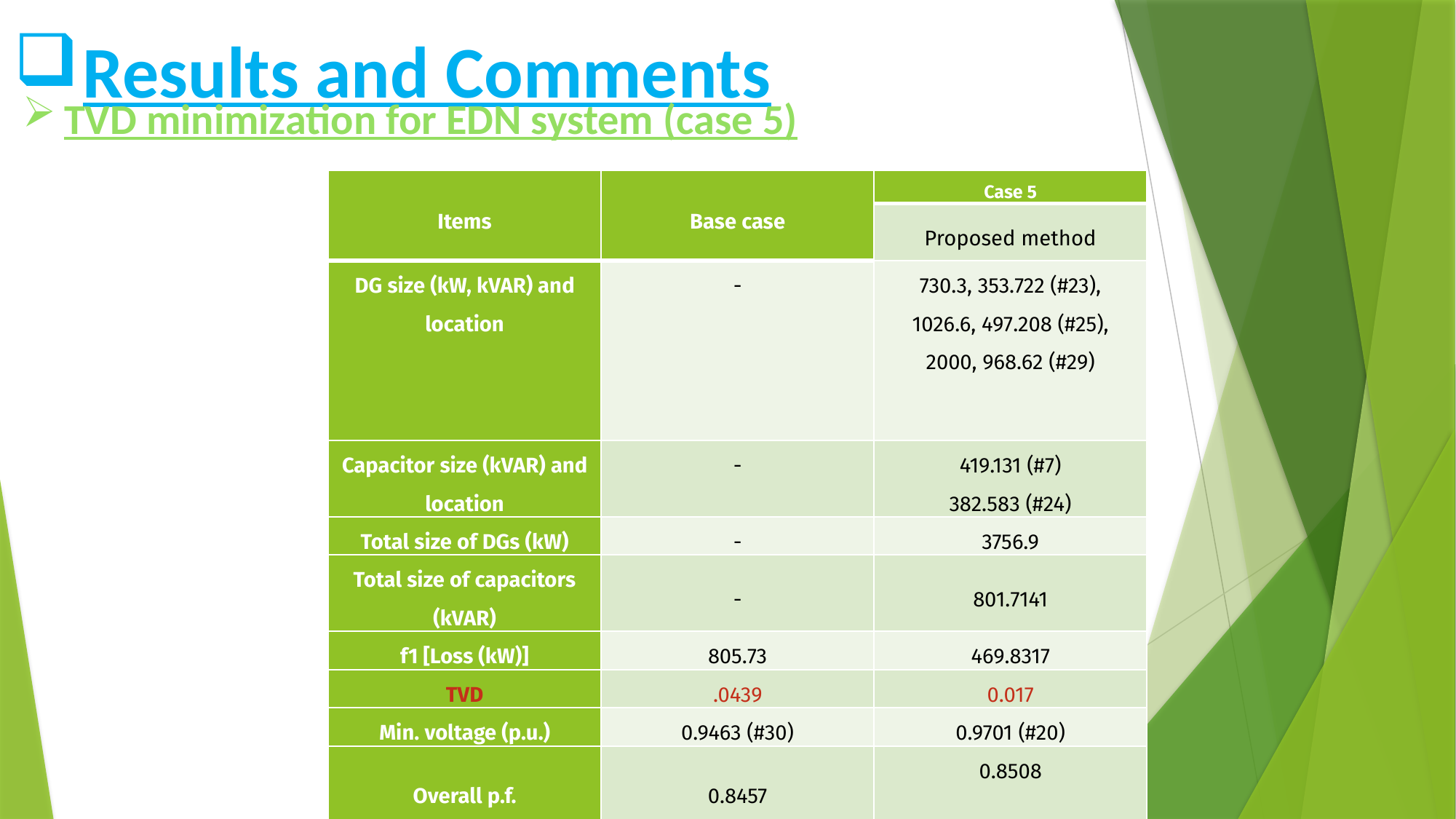

Results and Comments
TVD minimization for EDN system (case 5)
| Items | Base case | Case 5 |
| --- | --- | --- |
|  |  | Proposed method |
| DG size (kW, kVAR) and location | - | 730.3, 353.722 (#23), 1026.6, 497.208 (#25), 2000, 968.62 (#29) |
| Capacitor size (kVAR) and location | - | 419.131 (#7) 382.583 (#24) |
| Total size of DGs (kW) | - | 3756.9 |
| Total size of capacitors (kVAR) | - | 801.7141 |
| f1 [Loss (kW)] | 805.73 | 469.8317 |
| TVD | .0439 | 0.017 |
| Min. voltage (p.u.) | 0.9463 (#30) | 0.9701 (#20) |
| Overall p.f. | 0.8457 | 0.8508 |